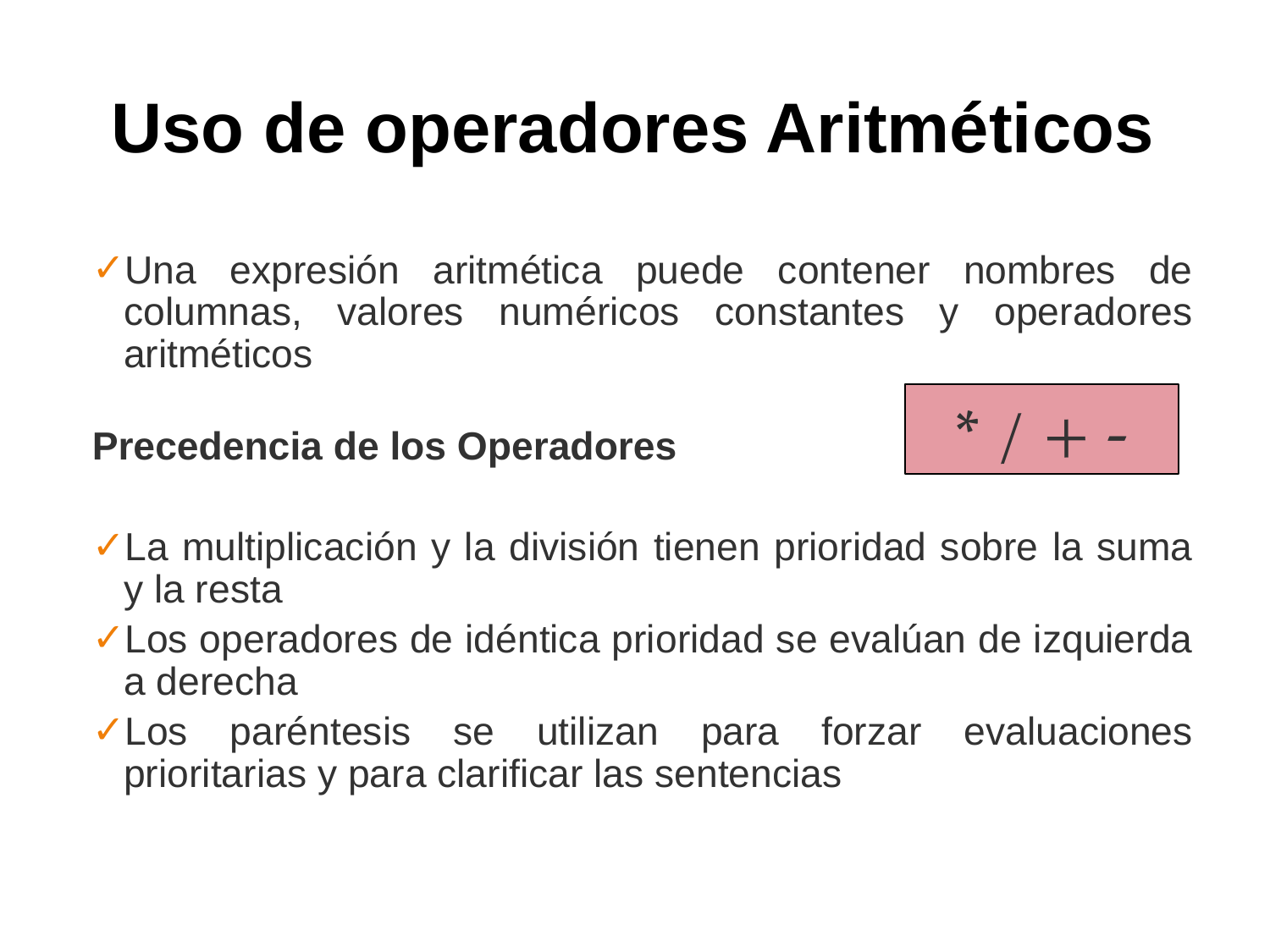

# Uso de operadores Aritméticos
Una expresión aritmética puede contener nombres de columnas, valores numéricos constantes y operadores aritméticos

Precedencia de los Operadores

La multiplicación y la división tienen prioridad sobre la suma y la resta
Los operadores de idéntica prioridad se evalúan de izquierda a derecha
Los paréntesis se utilizan para forzar evaluaciones prioritarias y para clarificar las sentencias
* / + -